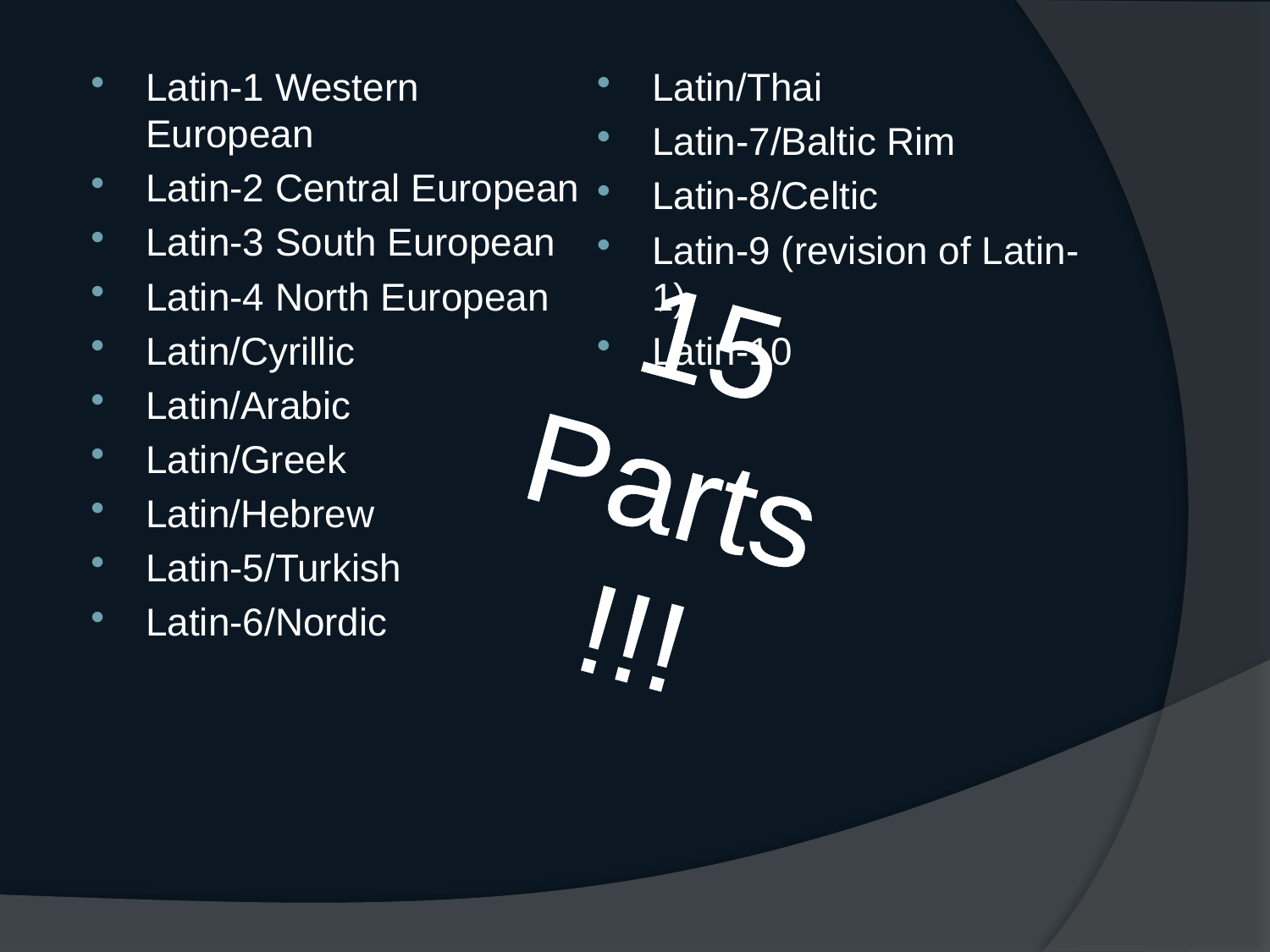

Latin-1 Western European
Latin-2 Central European
Latin-3 South European
Latin-4 North European
Latin/Cyrillic
Latin/Arabic
Latin/Greek
Latin/Hebrew
Latin-5/Turkish
Latin-6/Nordic
Latin/Thai
Latin-7/Baltic Rim
Latin-8/Celtic
Latin-9 (revision of Latin-1)
Latin-10
15
Parts
!!!